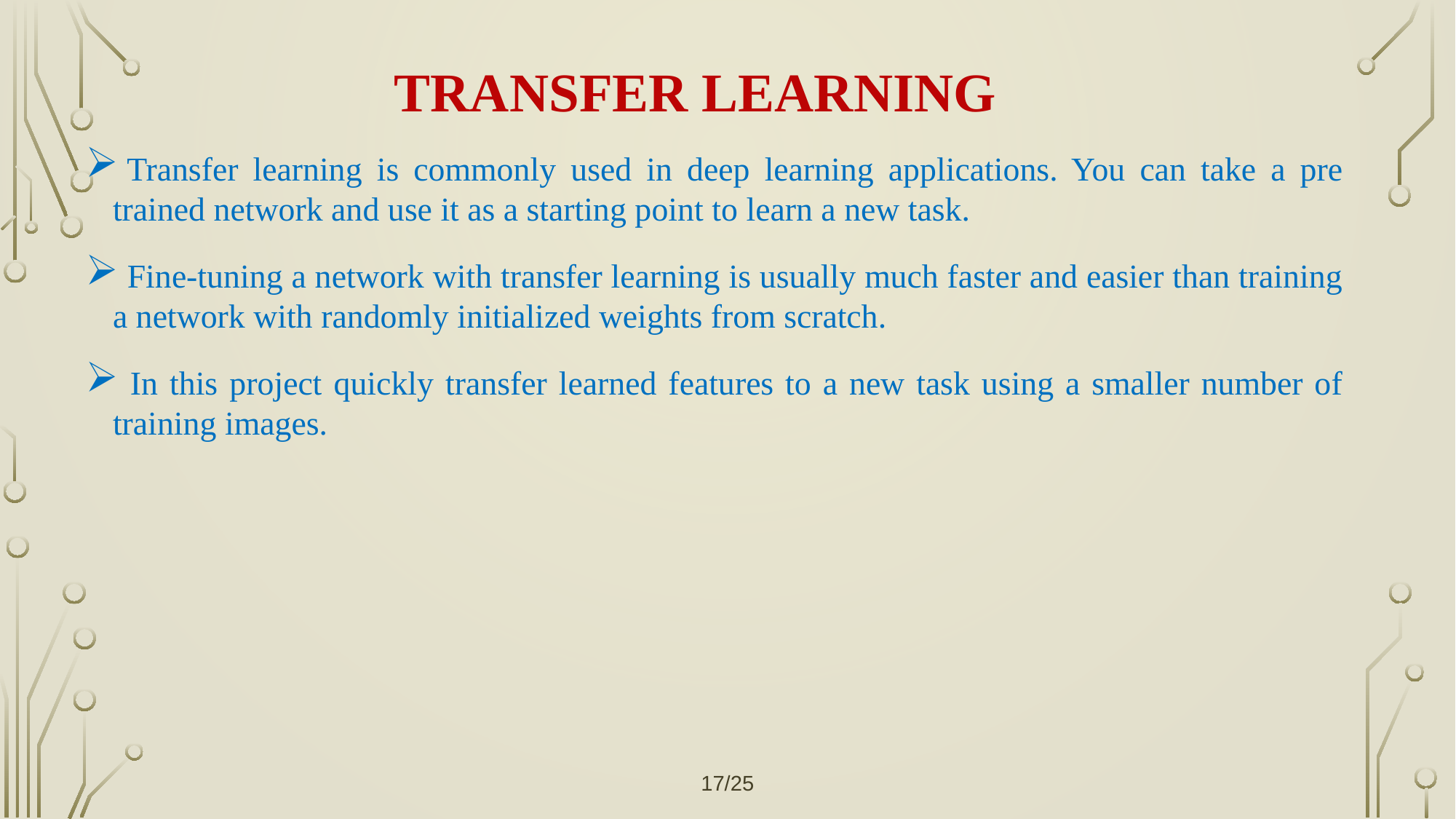

# Transfer learning
 Transfer learning is commonly used in deep learning applications. You can take a pre trained network and use it as a starting point to learn a new task.
 Fine-tuning a network with transfer learning is usually much faster and easier than training a network with randomly initialized weights from scratch.
 In this project quickly transfer learned features to a new task using a smaller number of training images.

17/25